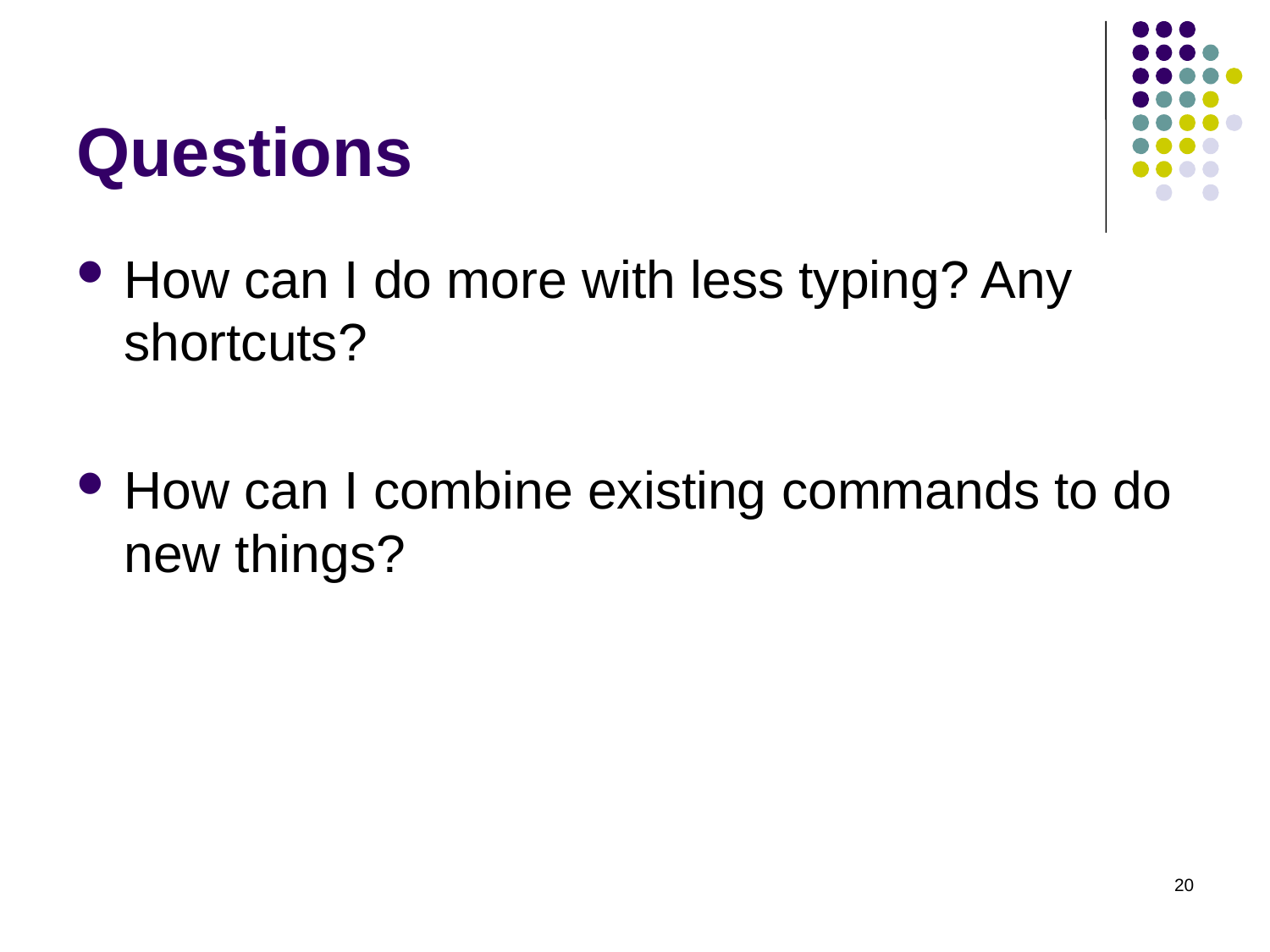

# Questions
How can I do more with less typing? Any shortcuts?

How can I combine existing commands to do new things?
20